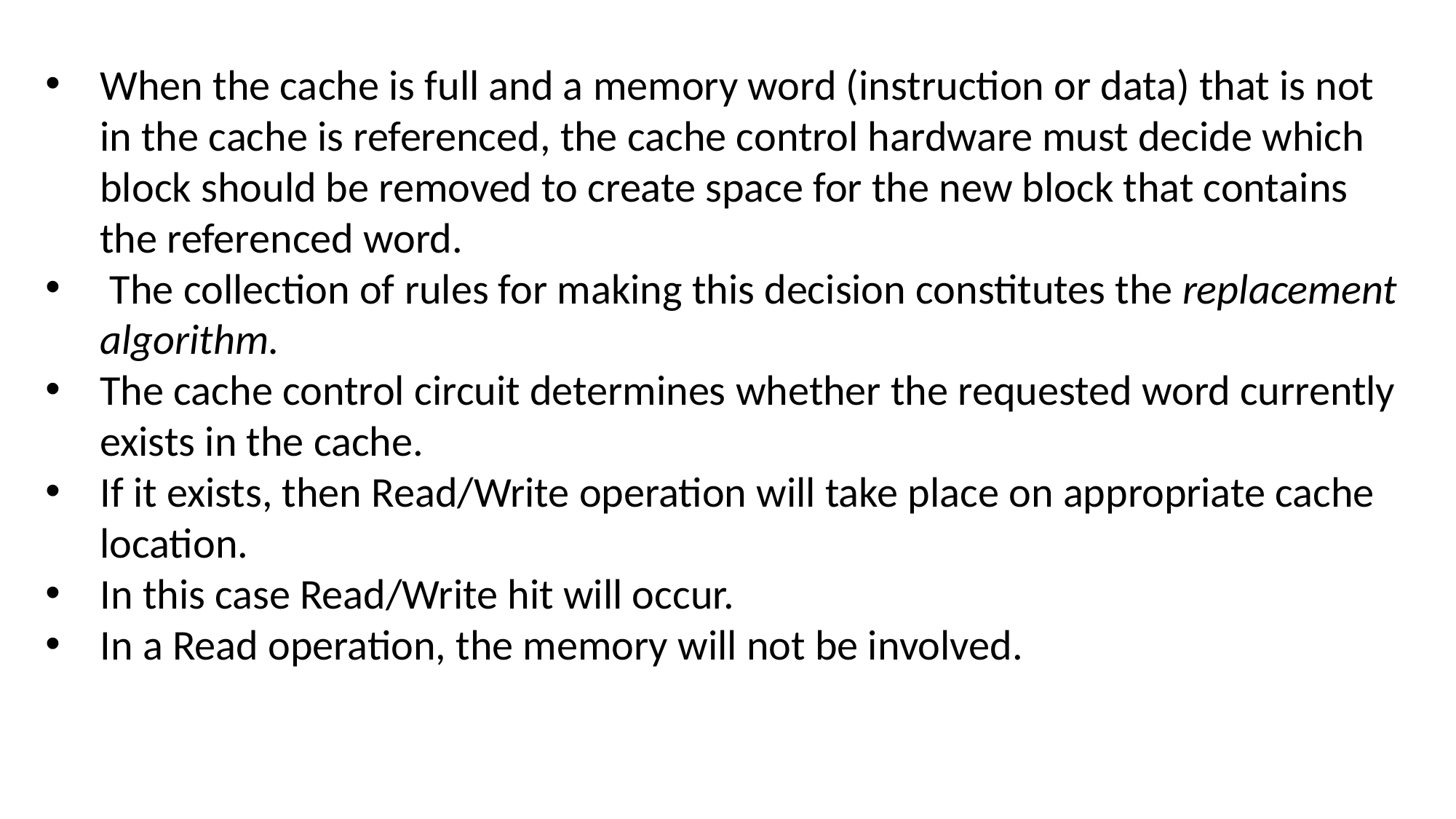

When the cache is full and a memory word (instruction or data) that is not in the cache is referenced, the cache control hardware must decide which block should be removed to create space for the new block that contains the referenced word.
 The collection of rules for making this decision constitutes the replacement algorithm.
The cache control circuit determines whether the requested word currently exists in the cache.
If it exists, then Read/Write operation will take place on appropriate cache location.
In this case Read/Write hit will occur.
In a Read operation, the memory will not be involved.